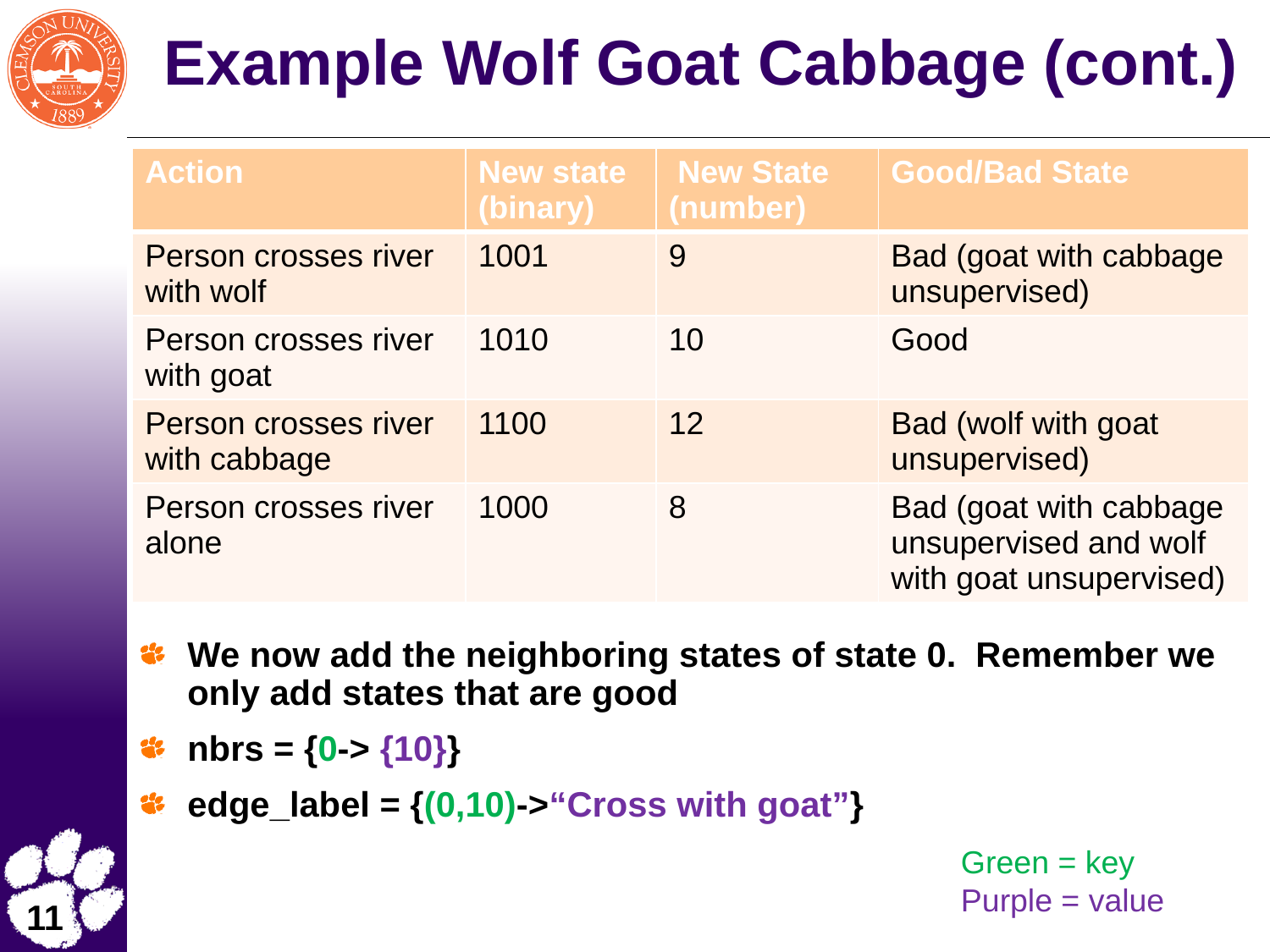

# Example Wolf Goat Cabbage (cont.)
| Action | New state (binary) | New State (number) | Good/Bad State |
| --- | --- | --- | --- |
| Person crosses river with wolf | 1001 | 9 | Bad (goat with cabbage unsupervised) |
| Person crosses river with goat | 1010 | 10 | Good |
| Person crosses river with cabbage | 1100 | 12 | Bad (wolf with goat unsupervised) |
| Person crosses river alone | 1000 | 8 | Bad (goat with cabbage unsupervised and wolf with goat unsupervised) |
We now add the neighboring states of state 0.  Remember we only add states that are good
nbrs = {0-> {10}}
edge_label = {(0,10)->“Cross with goat”}

Green = key
Purple = value